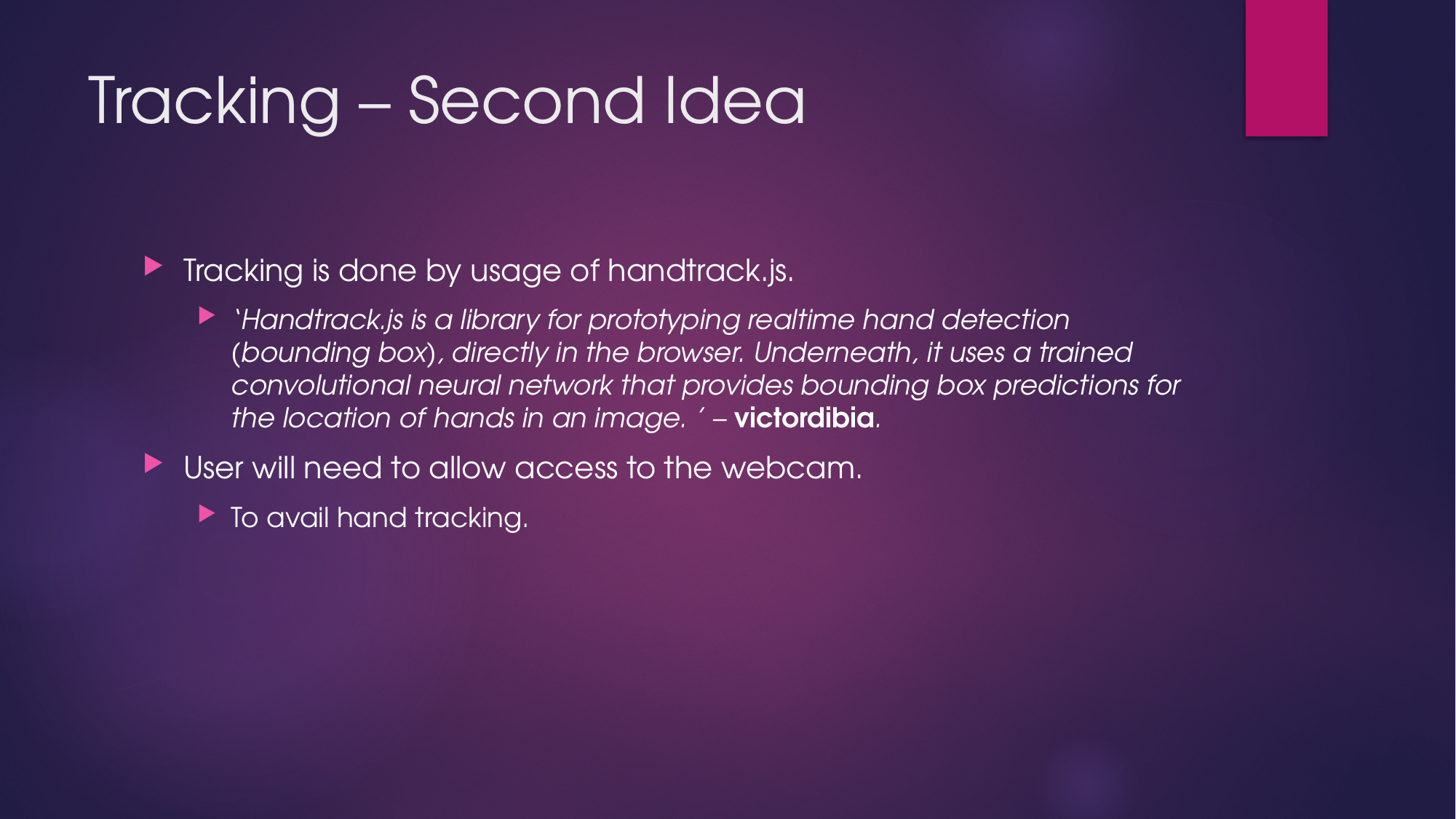

# Tracking – Second Idea
Tracking is done by usage of handtrack.js.
‘Handtrack.js is a library for prototyping realtime hand detection (bounding box), directly in the browser. Underneath, it uses a trained convolutional neural network that provides bounding box predictions for the location of hands in an image. ’ – victordibia.
User will need to allow access to the webcam.
To avail hand tracking.